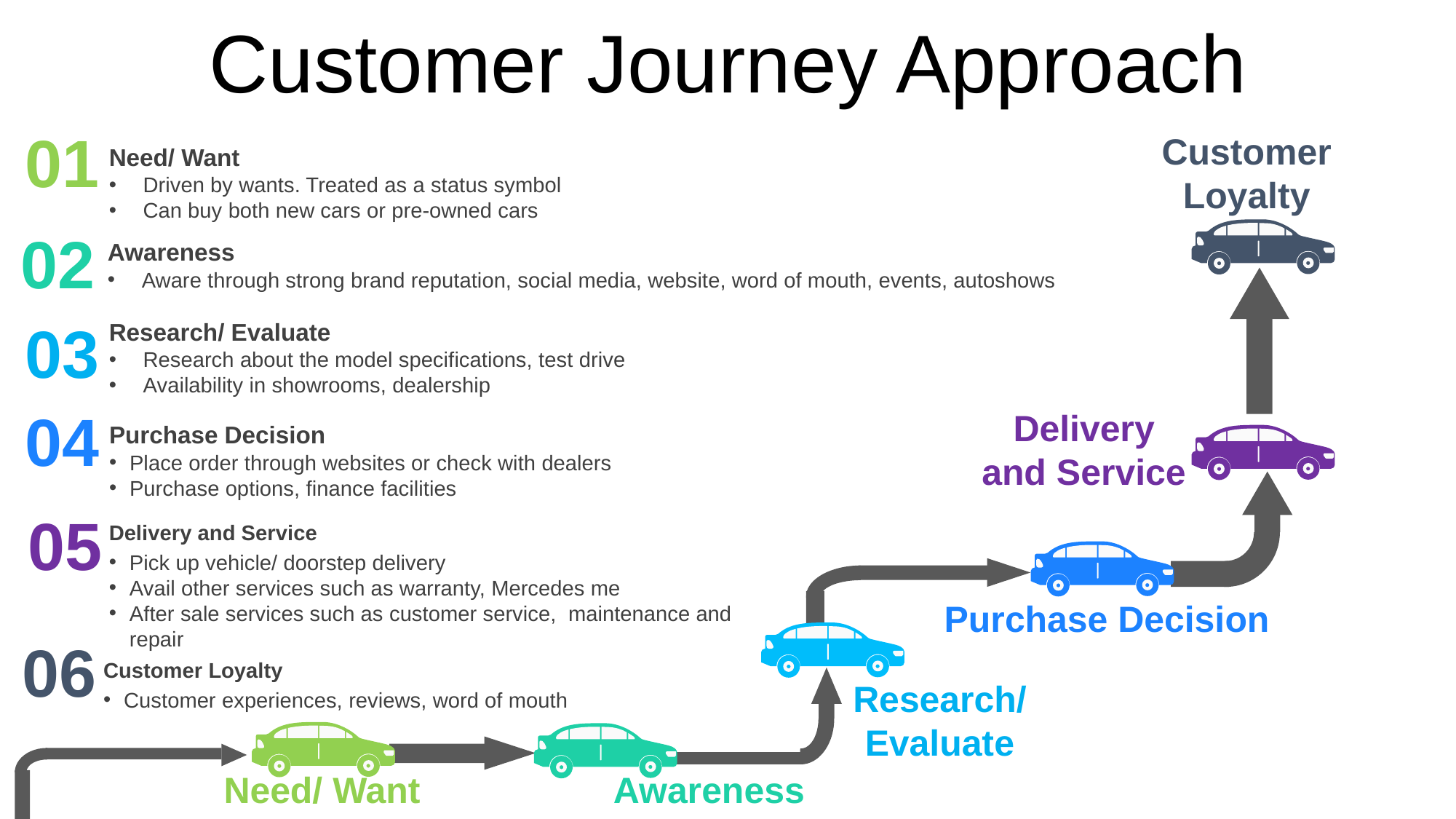

Customer Journey Approach
01
Customer Loyalty
Need/ Want
Driven by wants. Treated as a status symbol
Can buy both new cars or pre-owned cars
02

Awareness
Aware through strong brand reputation, social media, website, word of mouth, events, autoshows

03
Research/ Evaluate
Research about the model specifications, test drive
Availability in showrooms, dealership
04
Delivery and Service
Purchase Decision
Place order through websites or check with dealers
Purchase options, finance facilities

05
Delivery and Service
Pick up vehicle/ doorstep delivery
Avail other services such as warranty, Mercedes me
After sale services such as customer service,  maintenance and repair

Purchase Decision

06
Customer Loyalty
Customer experiences, reviews, word of mouth

Research/ Evaluate

Need/ Want
Awareness